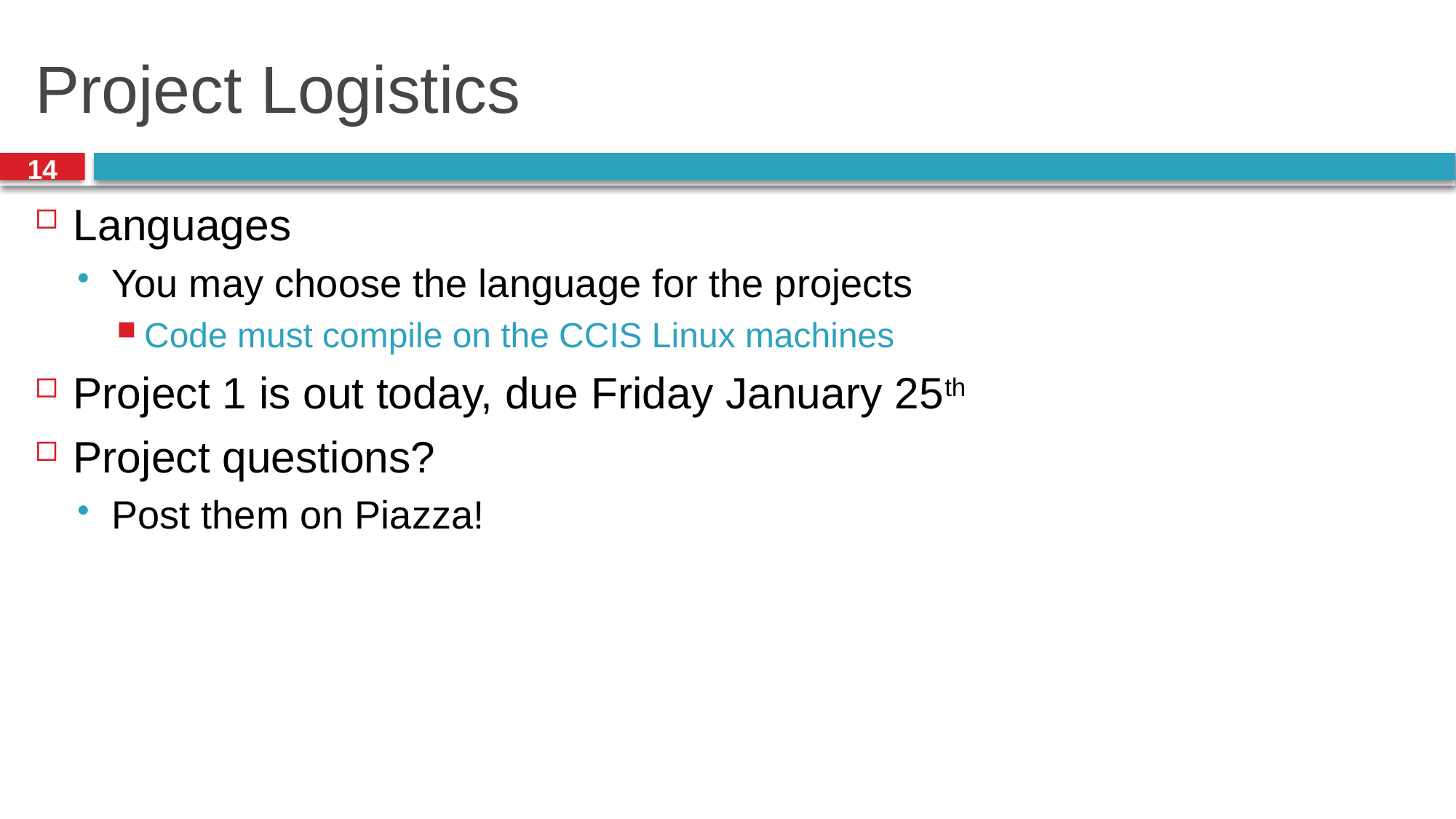

# Project Logistics
14
Languages
You may choose the language for the projects
Code must compile on the CCIS Linux machines
Project 1 is out today, due Friday January 25th
Project questions?
Post them on Piazza!